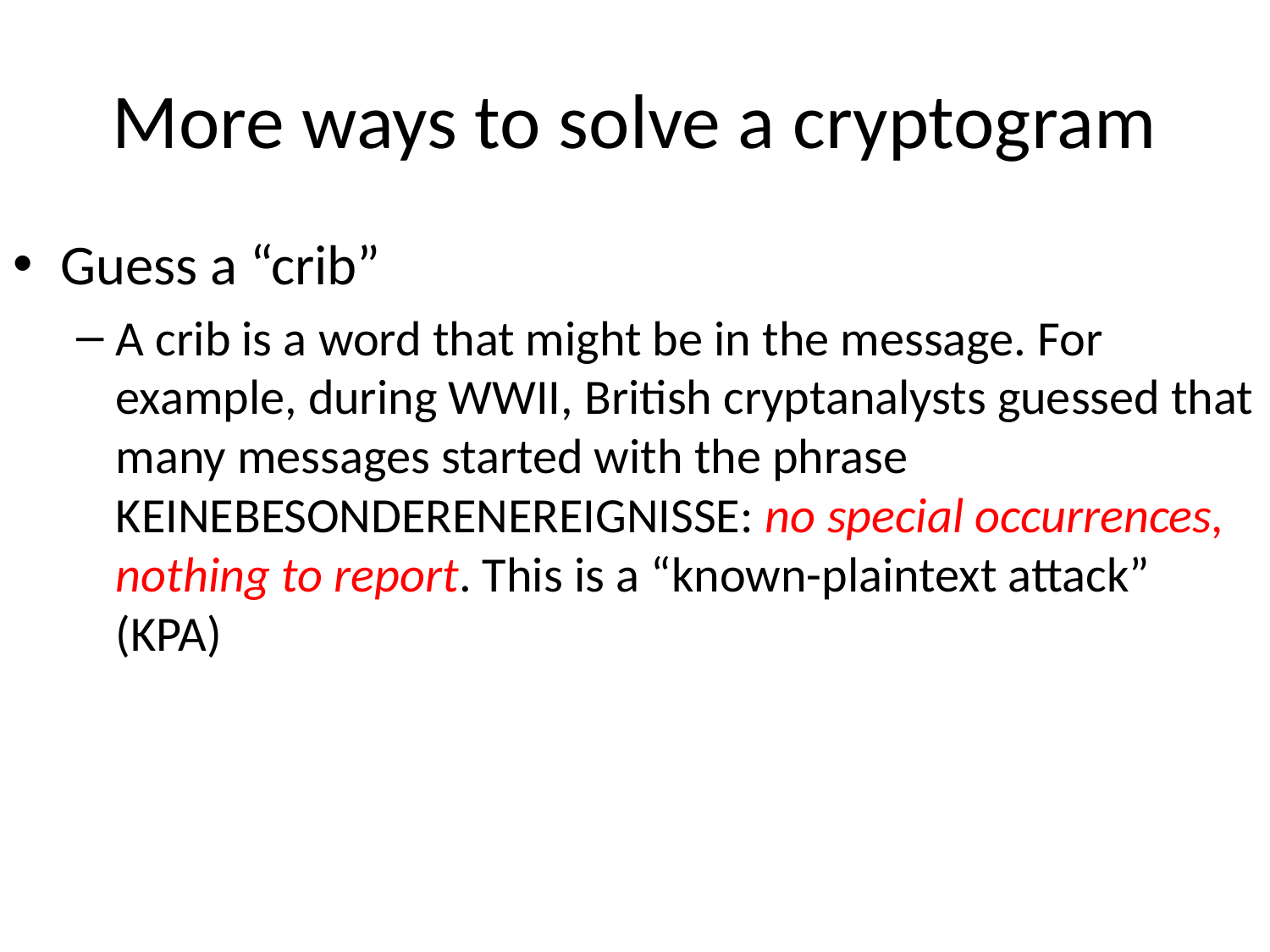

# More ways to solve a cryptogram
Guess a “crib”
A crib is a word that might be in the message. For example, during WWII, British cryptanalysts guessed that many messages started with the phrase KEINEBESONDERENEREIGNISSE: no special occurrences, nothing to report. This is a “known-plaintext attack” (KPA)